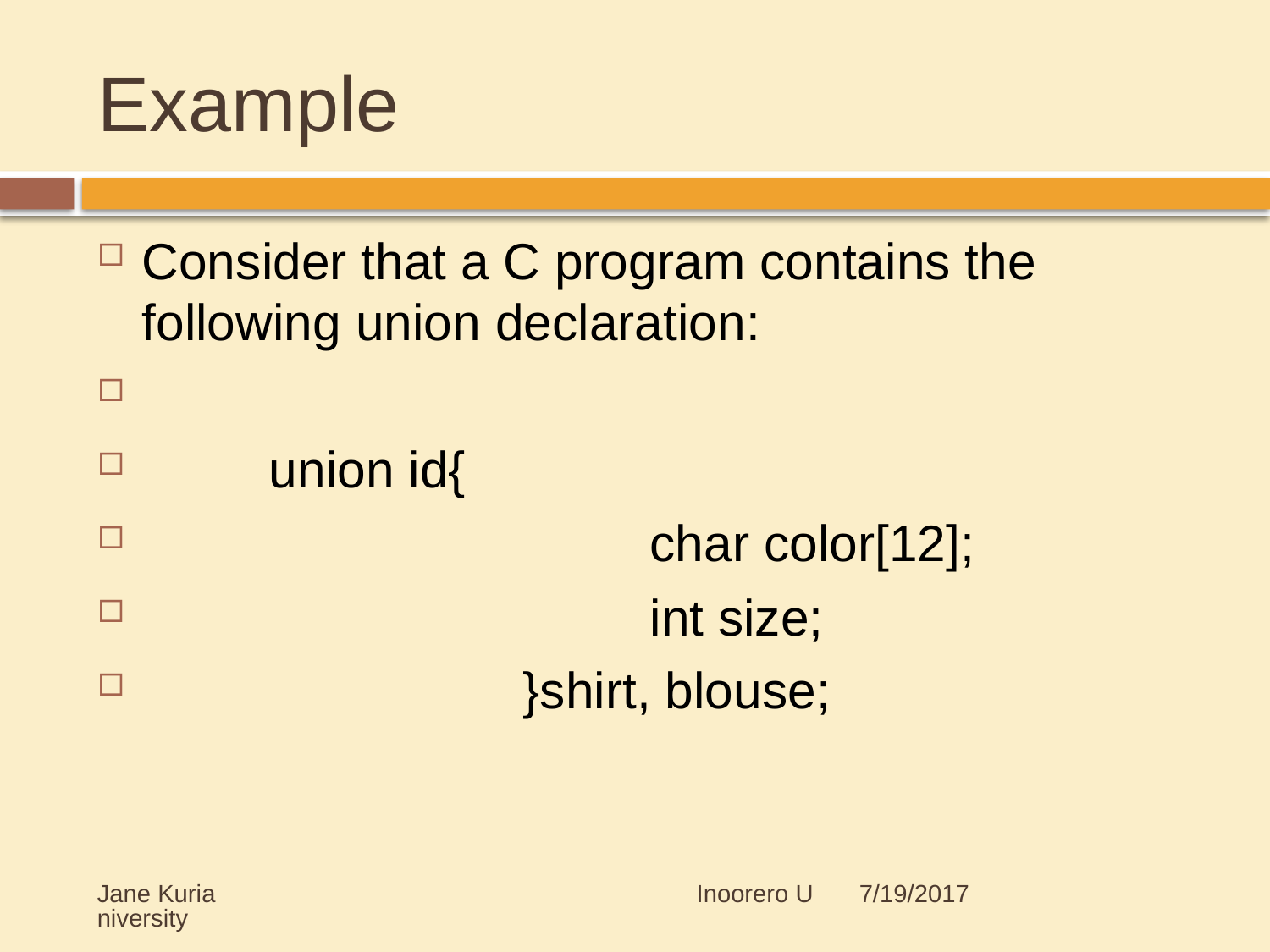

# Example
35
Consider that a C program contains the following union declaration:

	union id{
				char color[12];
				int size;
			}shirt, blouse;

Jane Kuria                                                                     Inoorero University
7/19/2017